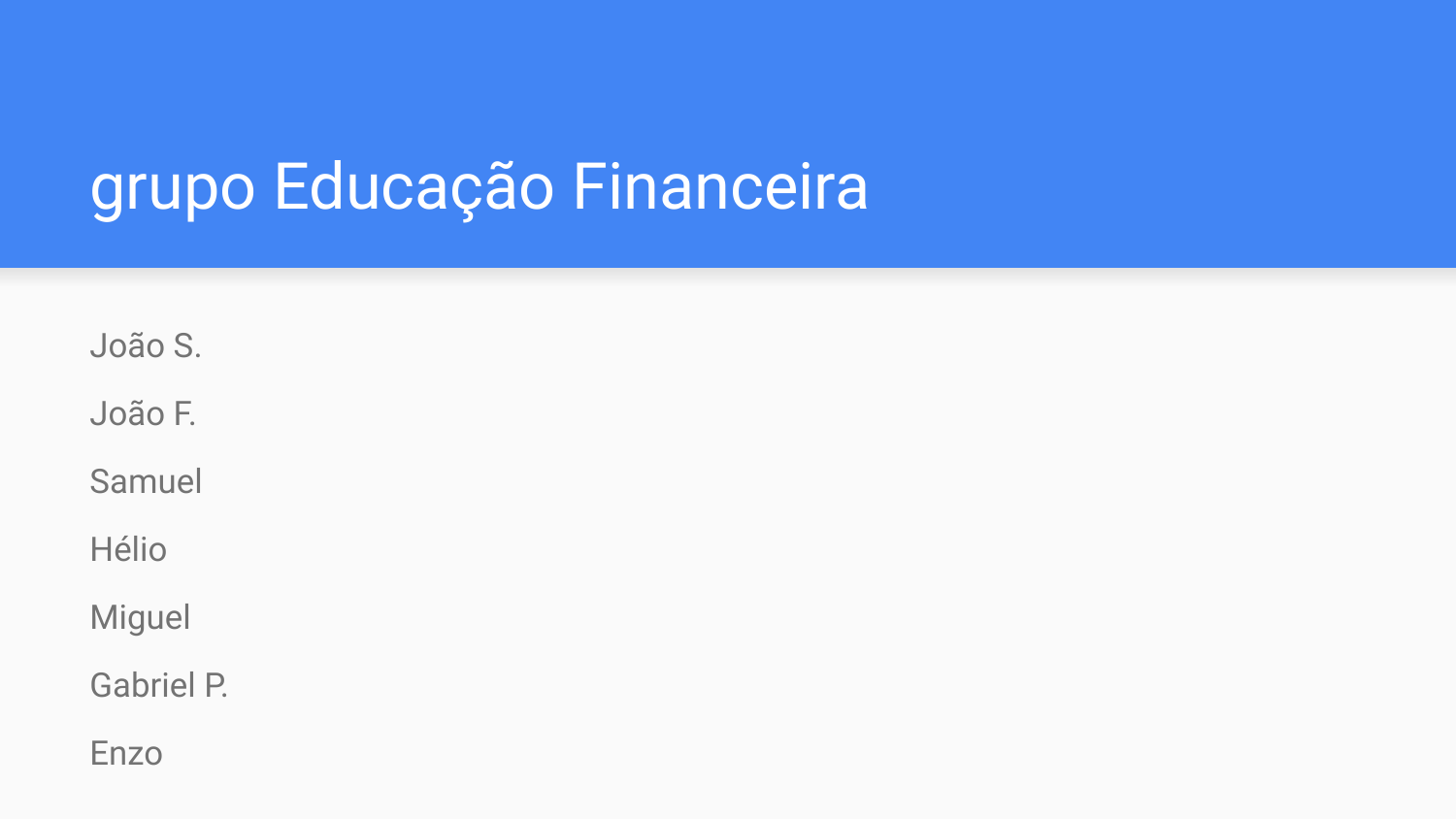

# grupo Educação Financeira
João S.
João F.
Samuel
Hélio
Miguel
Gabriel P.
Enzo